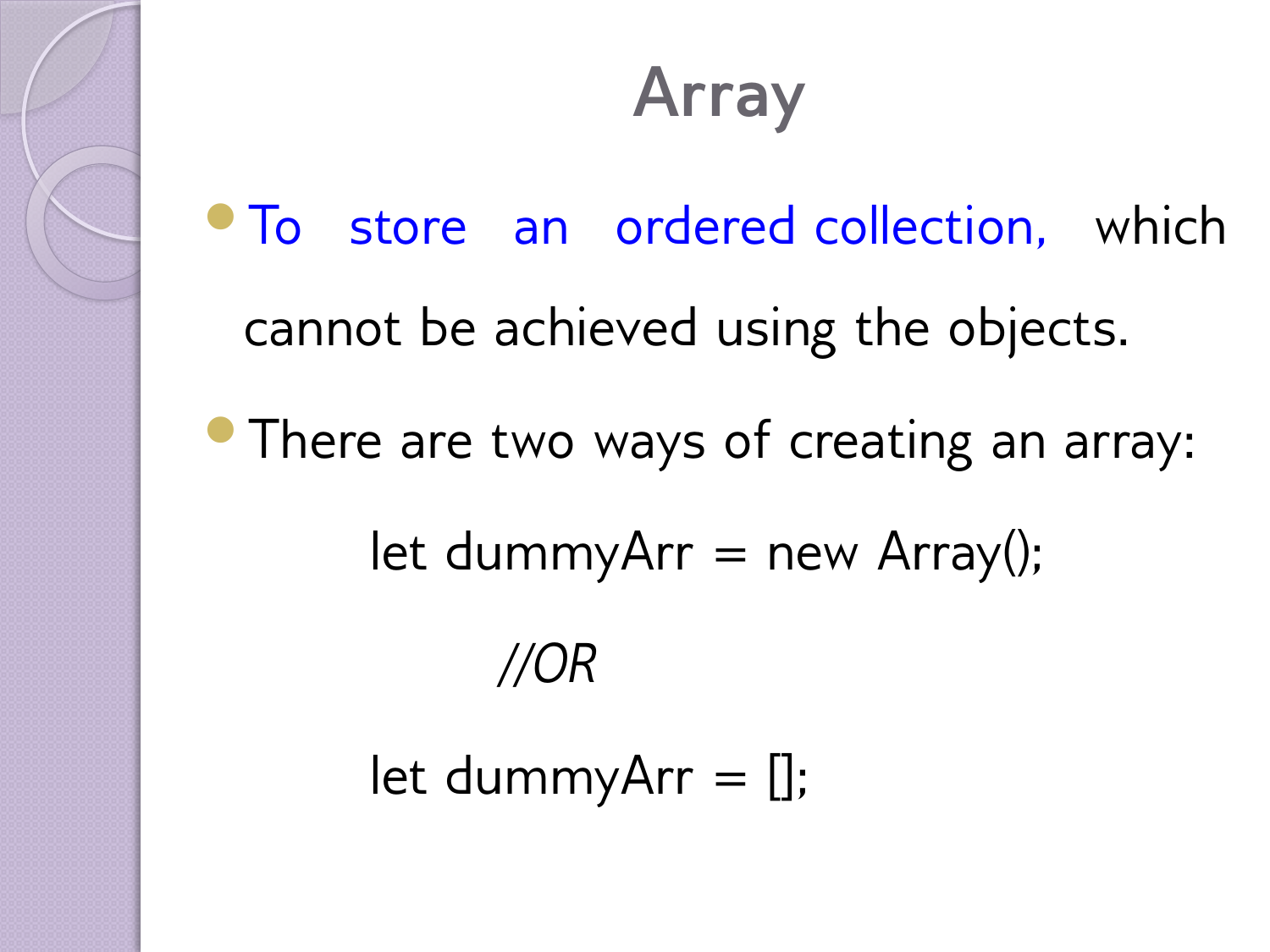

# Array
To store an ordered collection, which cannot be achieved using the objects.
There are two ways of creating an array:
		let dummyArr = new Array();
			//OR
		let dummyArr = [];